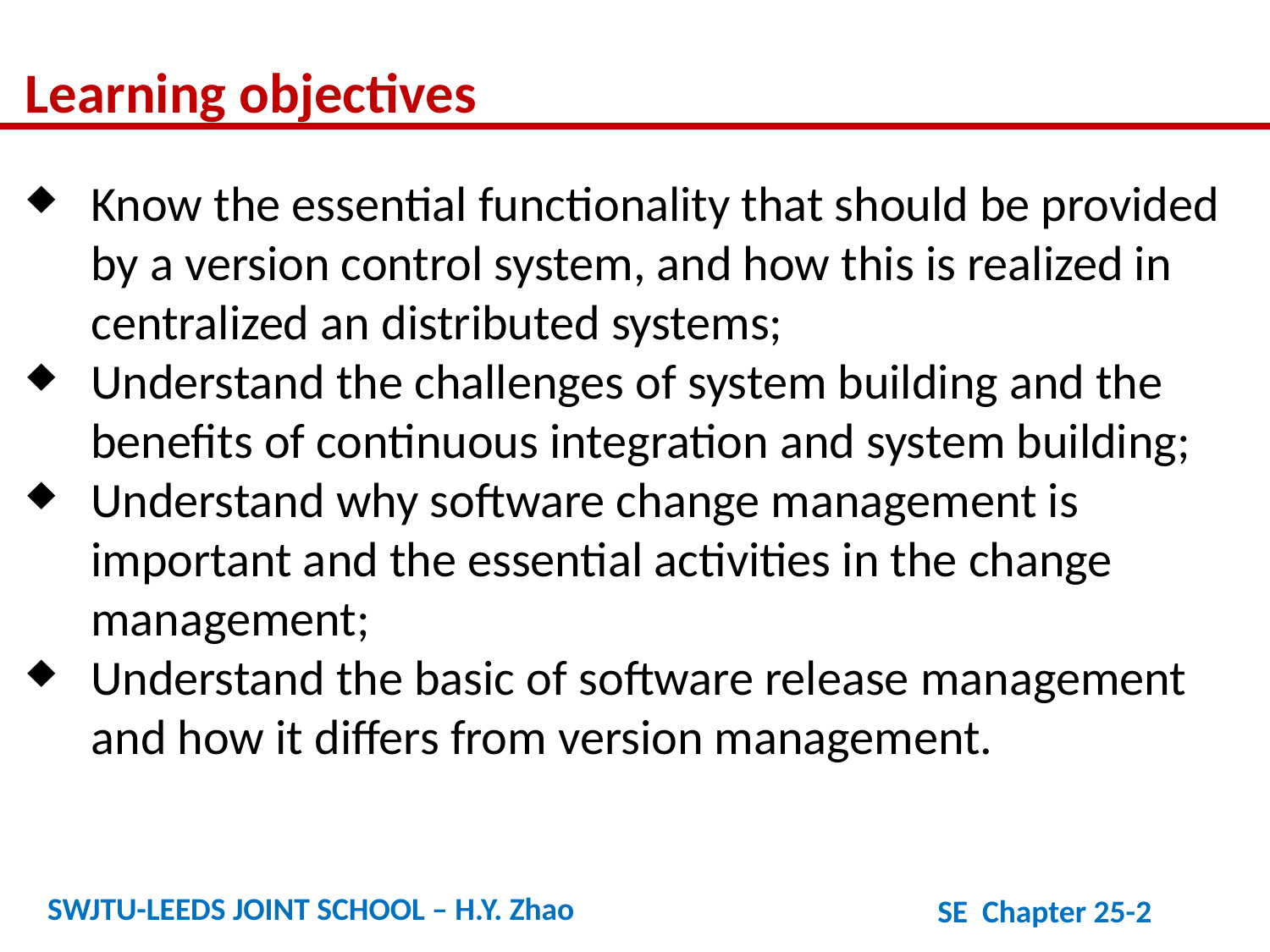

Learning objectives
Know the essential functionality that should be provided by a version control system, and how this is realized in centralized an distributed systems;
Understand the challenges of system building and the benefits of continuous integration and system building;
Understand why software change management is important and the essential activities in the change management;
Understand the basic of software release management and how it differs from version management.
SWJTU-LEEDS JOINT SCHOOL – H.Y. Zhao
SE  Chapter 25-2